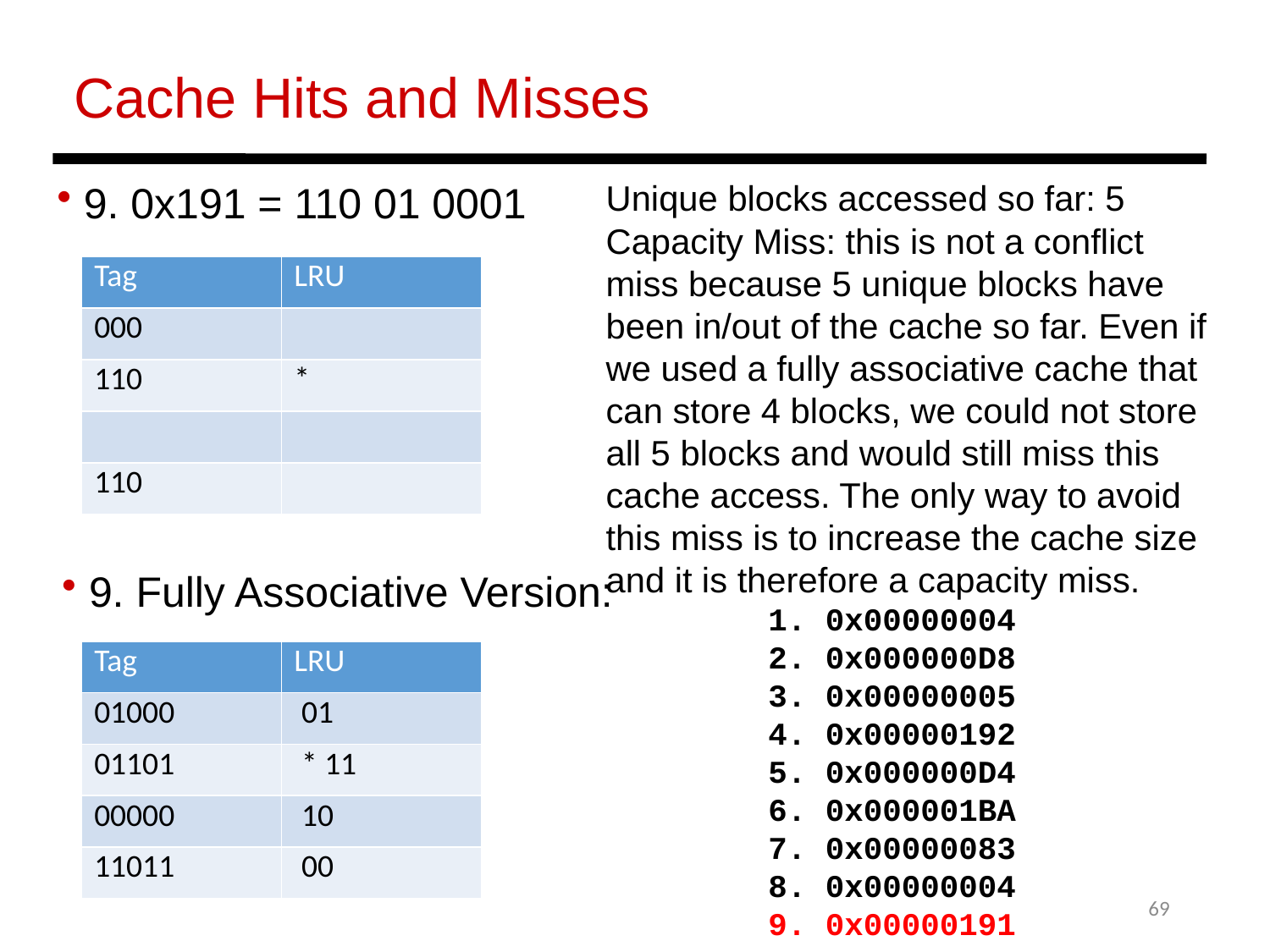

Cache Hits and Misses

 9. 0x191 = 110 01 0001
Unique blocks accessed so far: 5
Capacity Miss: this is not a conflict miss because 5 unique blocks have been in/out of the cache so far. Even if we used a fully associative cache that can store 4 blocks, we could not store all 5 blocks and would still miss this cache access. The only way to avoid this miss is to increase the cache size and it is therefore a capacity miss.
| Tag | LRU |
| --- | --- |
| 000 |  |
| 110 | \* |
|  |  |
| 110 |  |
 9. Fully Associative Version:
1. 0x00000004
2. 0x000000D8
3. 0x00000005
4. 0x00000192
5. 0x000000D4
6. 0x000001BA
7. 0x00000083
8. 0x00000004
9. 0x00000191
| Tag | LRU |
| --- | --- |
| 01000 | 01 |
| 01101 | \* 11 |
| 00000 | 10 |
| 11011 | 00 |
69